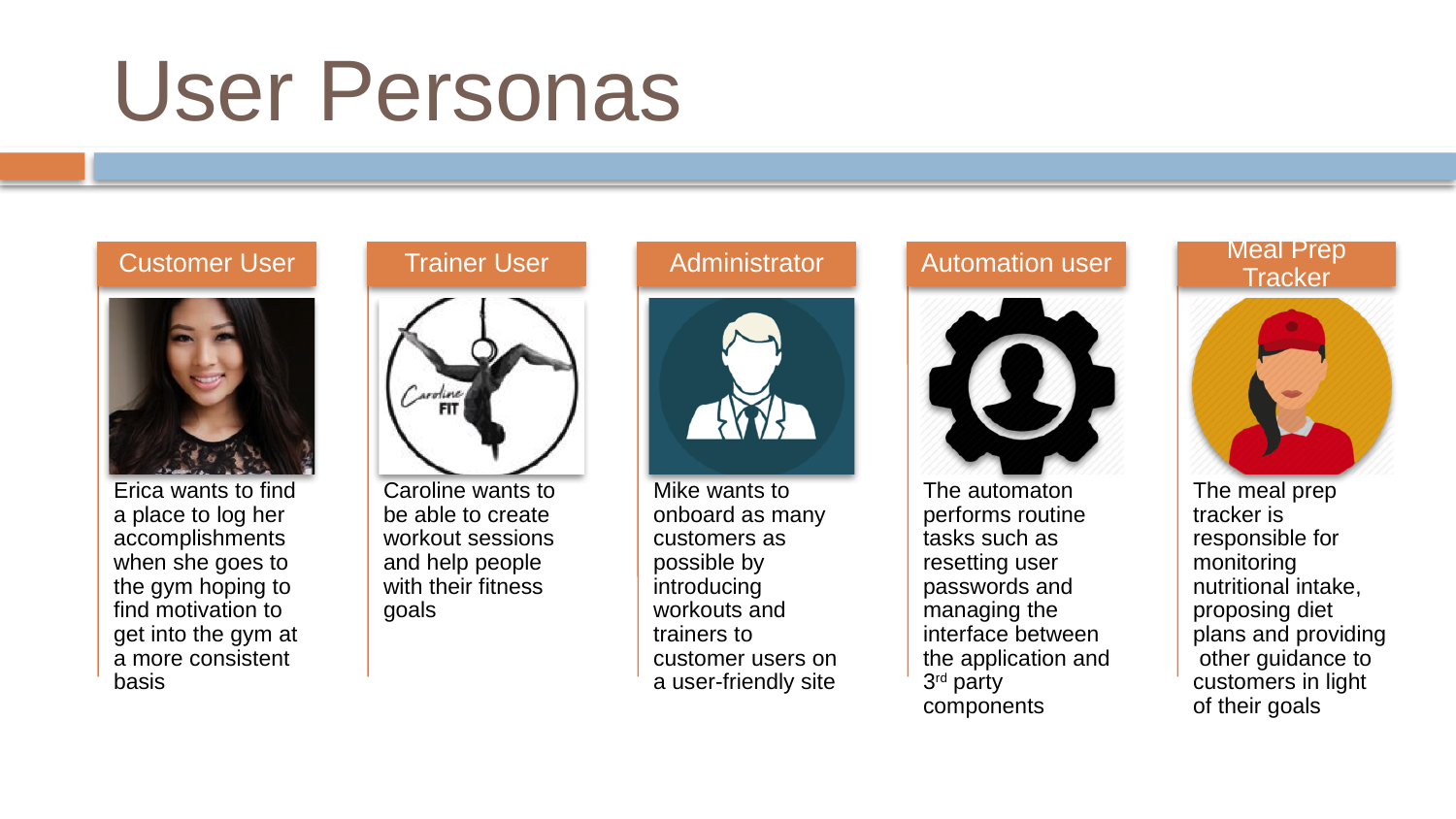

# User Personas
Erica wants to find a place to log her accomplishments when she goes to the gym hoping to find motivation to get into the gym at a more consistent basis
Customer User
Caroline wants to be able to create workout sessions and help people with their fitness goals
Trainer User
Mike wants to onboard as many customers as possible by introducing workouts and trainers to customer users on a user-friendly site
Administrator
The automaton performs routine tasks such as resetting user passwords and managing the interface between the application and 3rd party components
Automation user
The meal prep tracker is responsible for monitoring nutritional intake, proposing diet plans and providing  other guidance to customers in light of their goals
Meal Prep Tracker